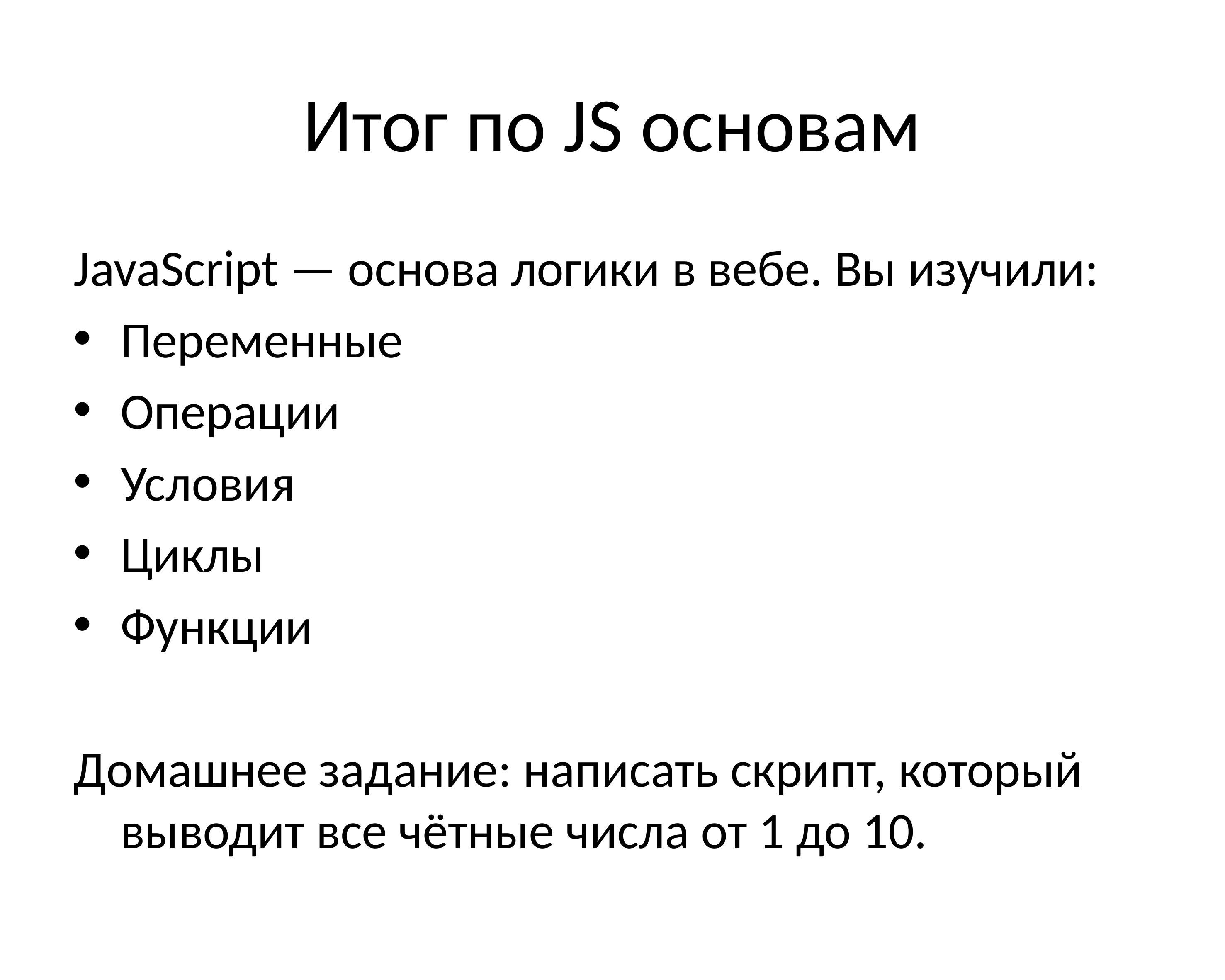

# Итог по JS основам
JavaScript — основа логики в вебе. Вы изучили:
Переменные
Операции
Условия
Циклы
Функции

Домашнее задание: написать скрипт, который выводит все чётные числа от 1 до 10.